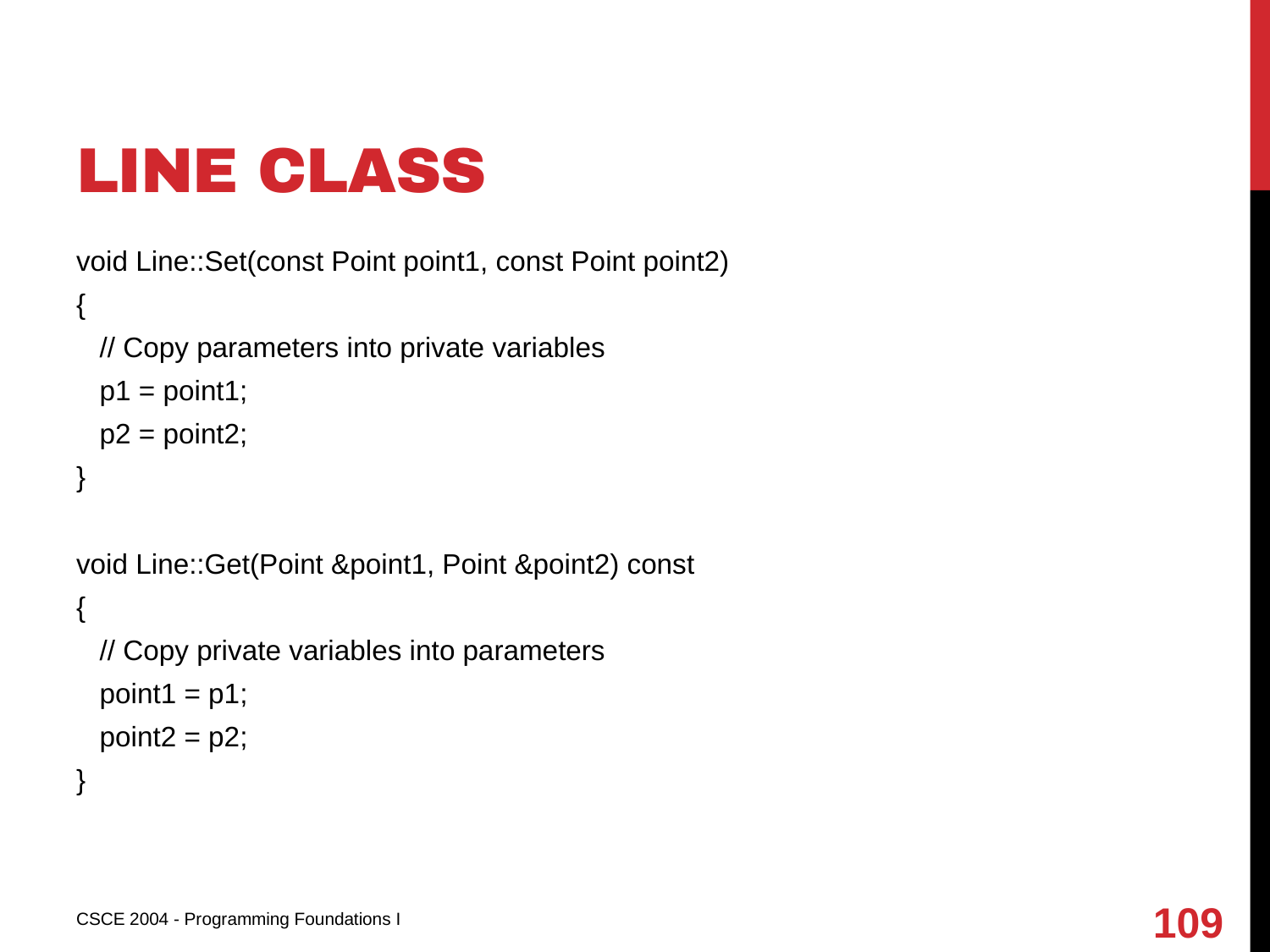

# Line class
void Line::Set(const Point point1, const Point point2)
{
   // Copy parameters into private variables
   p1 = point1;
   p2 = point2;
}

void Line::Get(Point &point1, Point &point2) const
{
   // Copy private variables into parameters
   point1 = p1;
   point2 = p2;
}
109
CSCE 2004 - Programming Foundations I